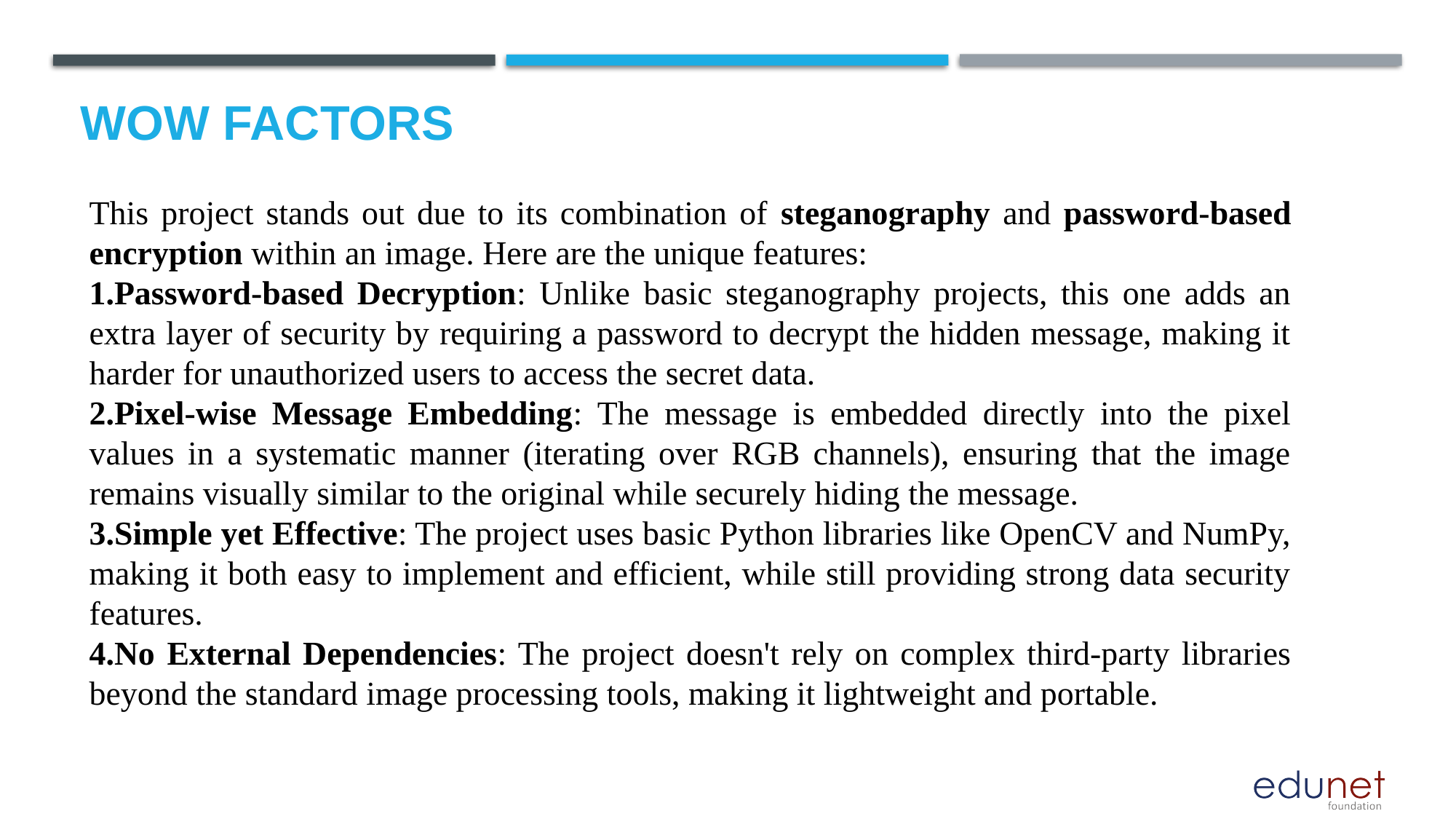

# Wow factors
This project stands out due to its combination of steganography and password-based encryption within an image. Here are the unique features:
Password-based Decryption: Unlike basic steganography projects, this one adds an extra layer of security by requiring a password to decrypt the hidden message, making it harder for unauthorized users to access the secret data.
Pixel-wise Message Embedding: The message is embedded directly into the pixel values in a systematic manner (iterating over RGB channels), ensuring that the image remains visually similar to the original while securely hiding the message.
Simple yet Effective: The project uses basic Python libraries like OpenCV and NumPy, making it both easy to implement and efficient, while still providing strong data security features.
No External Dependencies: The project doesn't rely on complex third-party libraries beyond the standard image processing tools, making it lightweight and portable.